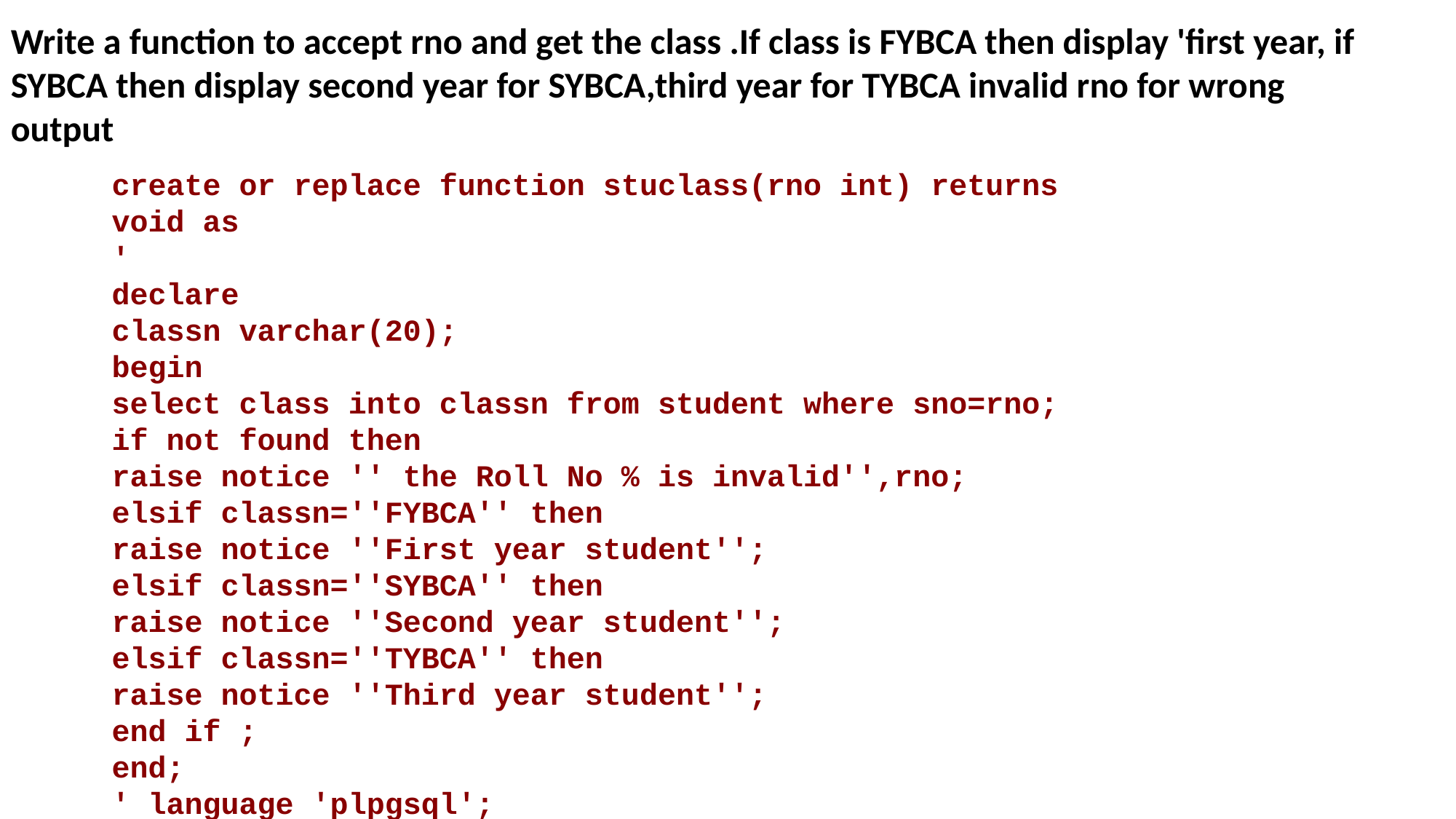

Write a function to accept rno and get the class .If class is FYBCA then display 'first year, if SYBCA then display second year for SYBCA,third year for TYBCA invalid rno for wrong output

create or replace function stuclass(rno int) returns void as
'
declare
classn varchar(20);
begin
select class into classn from student where sno=rno;
if not found then
raise notice '' the Roll No % is invalid'',rno;
elsif classn=''FYBCA'' then
raise notice ''First year student'';
elsif classn=''SYBCA'' then
raise notice ''Second year student'';
elsif classn=''TYBCA'' then
raise notice ''Third year student'';
end if ;
end;
' language 'plpgsql';